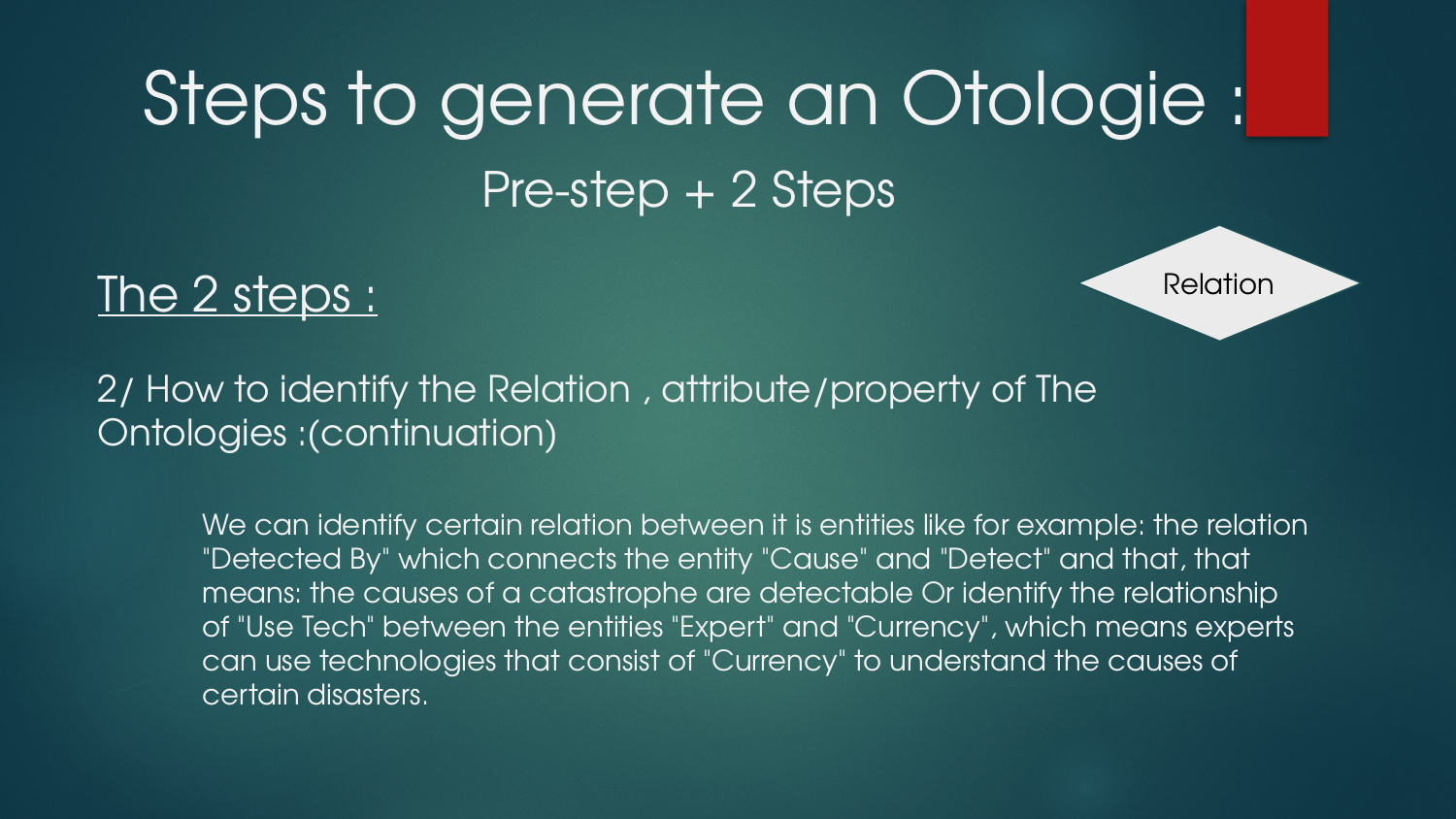

Steps to generate an Otologie :
                   Pre-step + 2 Steps
Relation
The 2 steps :
2/ How to identify the Relation , attribute/property of The Ontologies :(continuation)
We can identify certain relation between it is entities like for example: the relation "Detected By" which connects the entity "Cause" and "Detect" and that, that means: the causes of a catastrophe are detectable Or identify the relationship of "Use Tech" between the entities "Expert" and "Currency", which means experts can use technologies that consist of "Currency" to understand the causes of certain disasters.